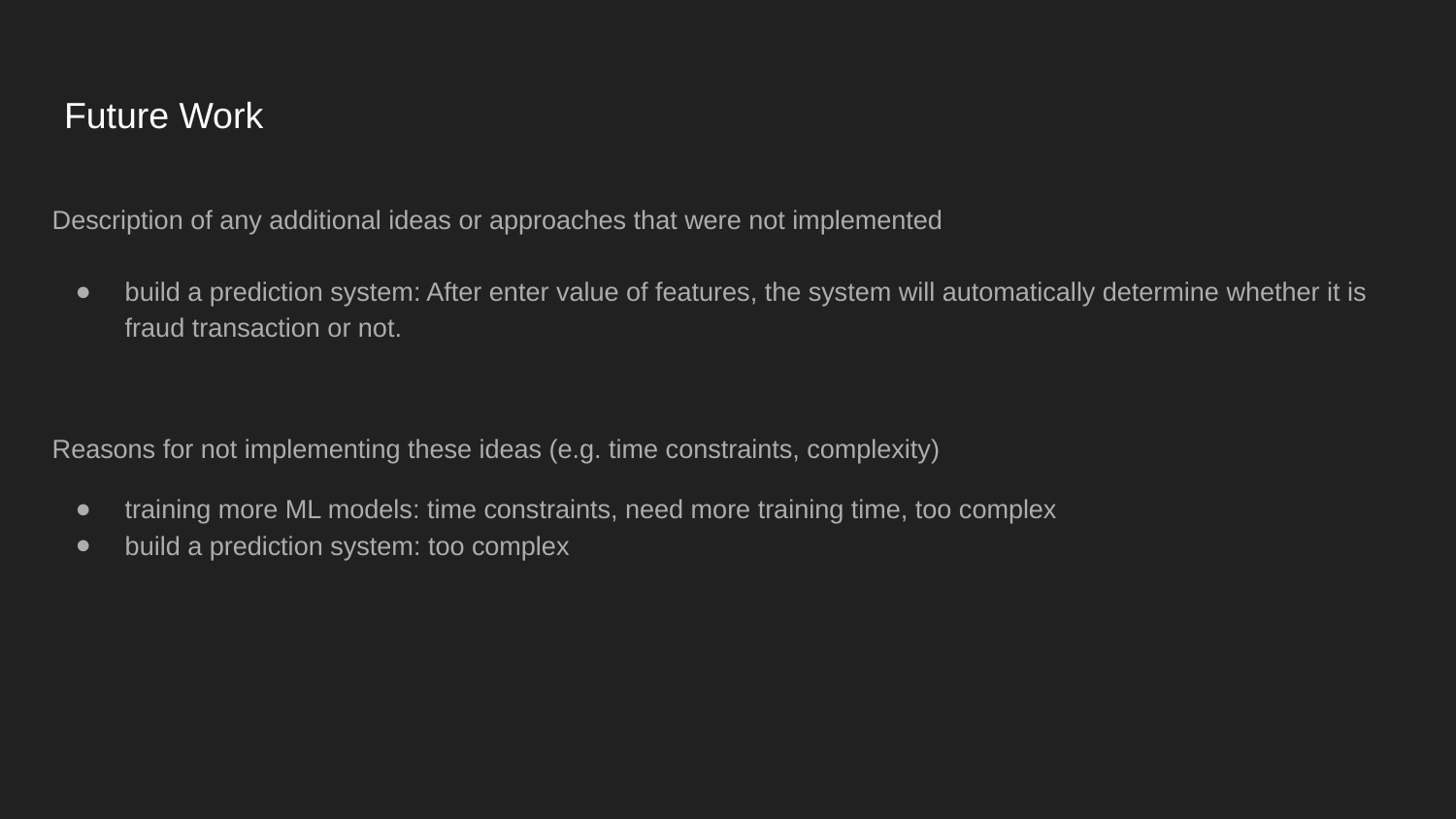

# Future Work
Description of any additional ideas or approaches that were not implemented

build a prediction system: After enter value of features, the system will automatically determine whether it is fraud transaction or not.

Reasons for not implementing these ideas (e.g. time constraints, complexity)
training more ML models: time constraints, need more training time, too complex
build a prediction system: too complex